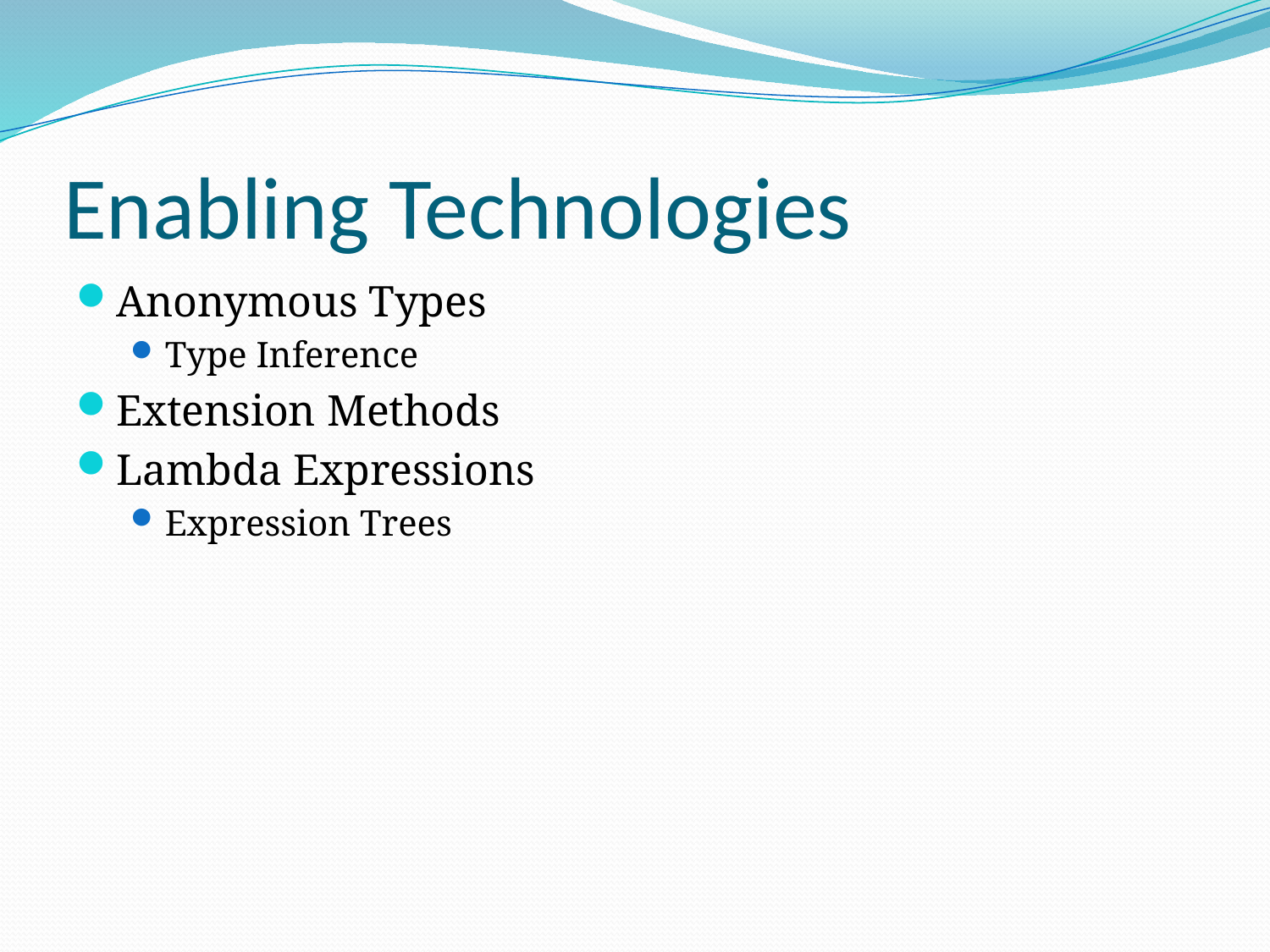

# Enabling Technologies
Anonymous Types
Type Inference
Extension Methods
Lambda Expressions
Expression Trees